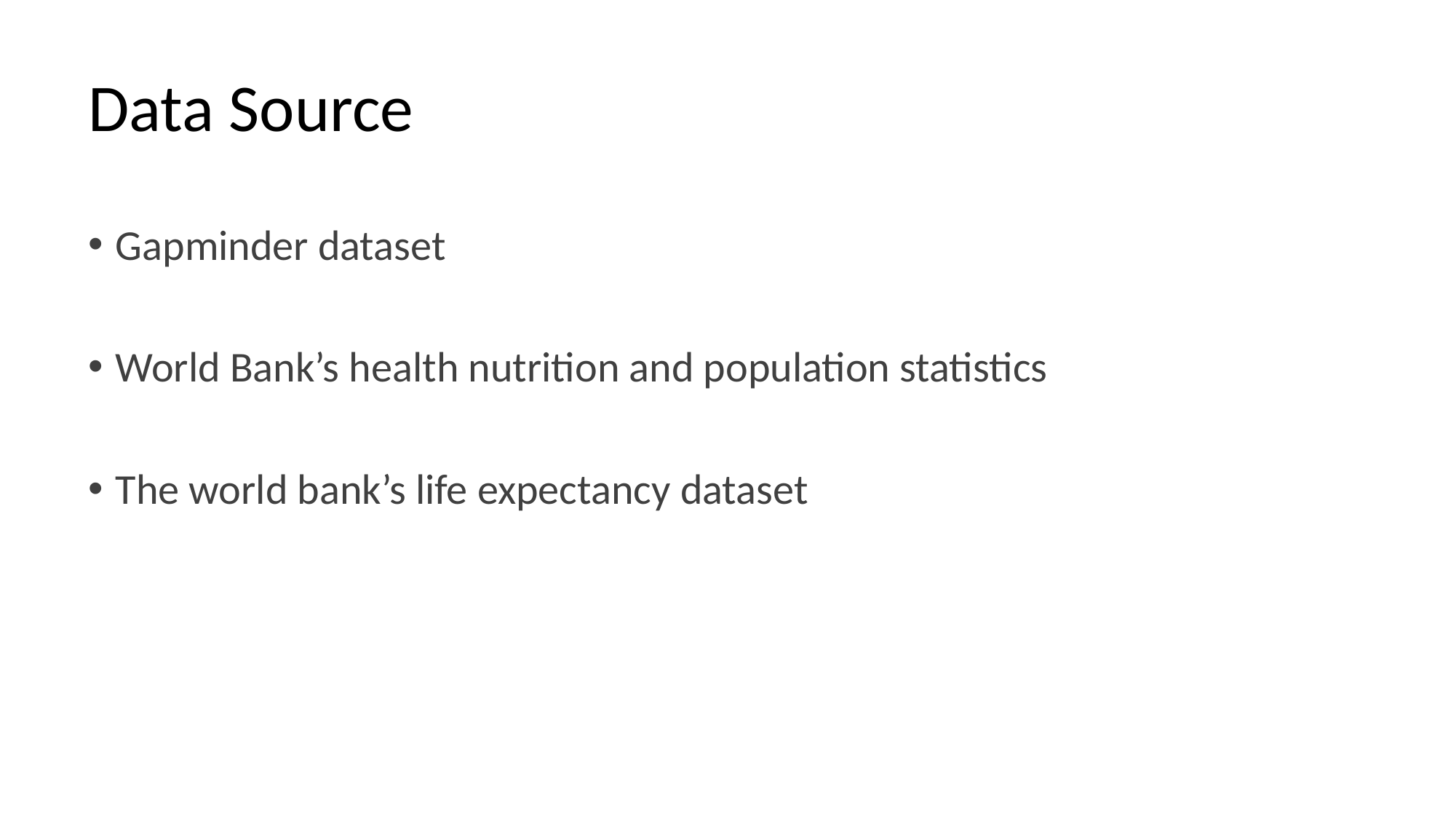

# Data Source
Gapminder dataset

World Bank’s health nutrition and population statistics

The world bank’s life expectancy dataset